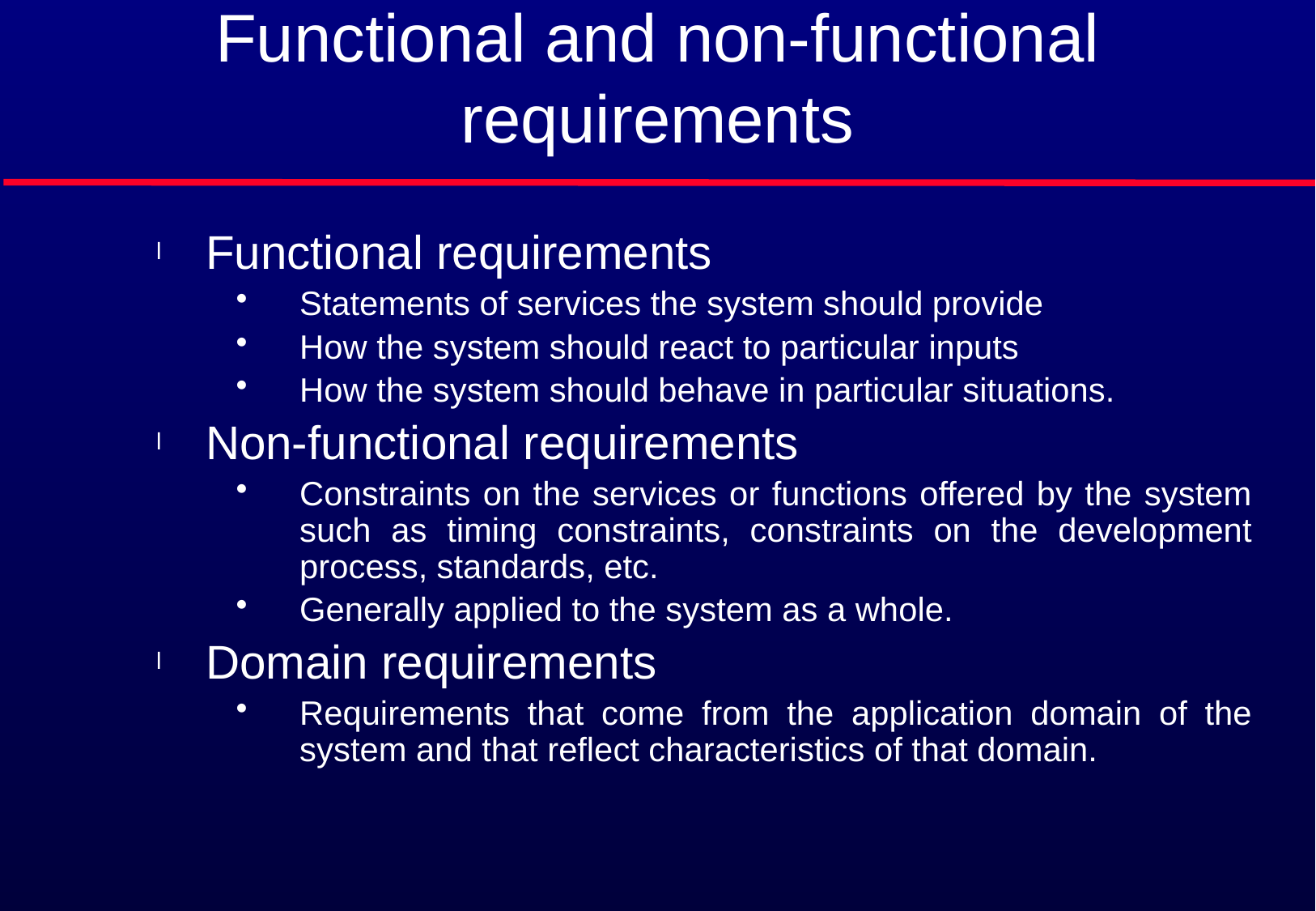

# Functional and non-functional requirements
 Functional requirements
Statements of services the system should provide
How the system should react to particular inputs
How the system should behave in particular situations.
 Non-functional requirements
Constraints on the services or functions offered by the system such as timing constraints, constraints on the development process, standards, etc.
Generally applied to the system as a whole.
 Domain requirements
Requirements that come from the application domain of the system and that reflect characteristics of that domain.